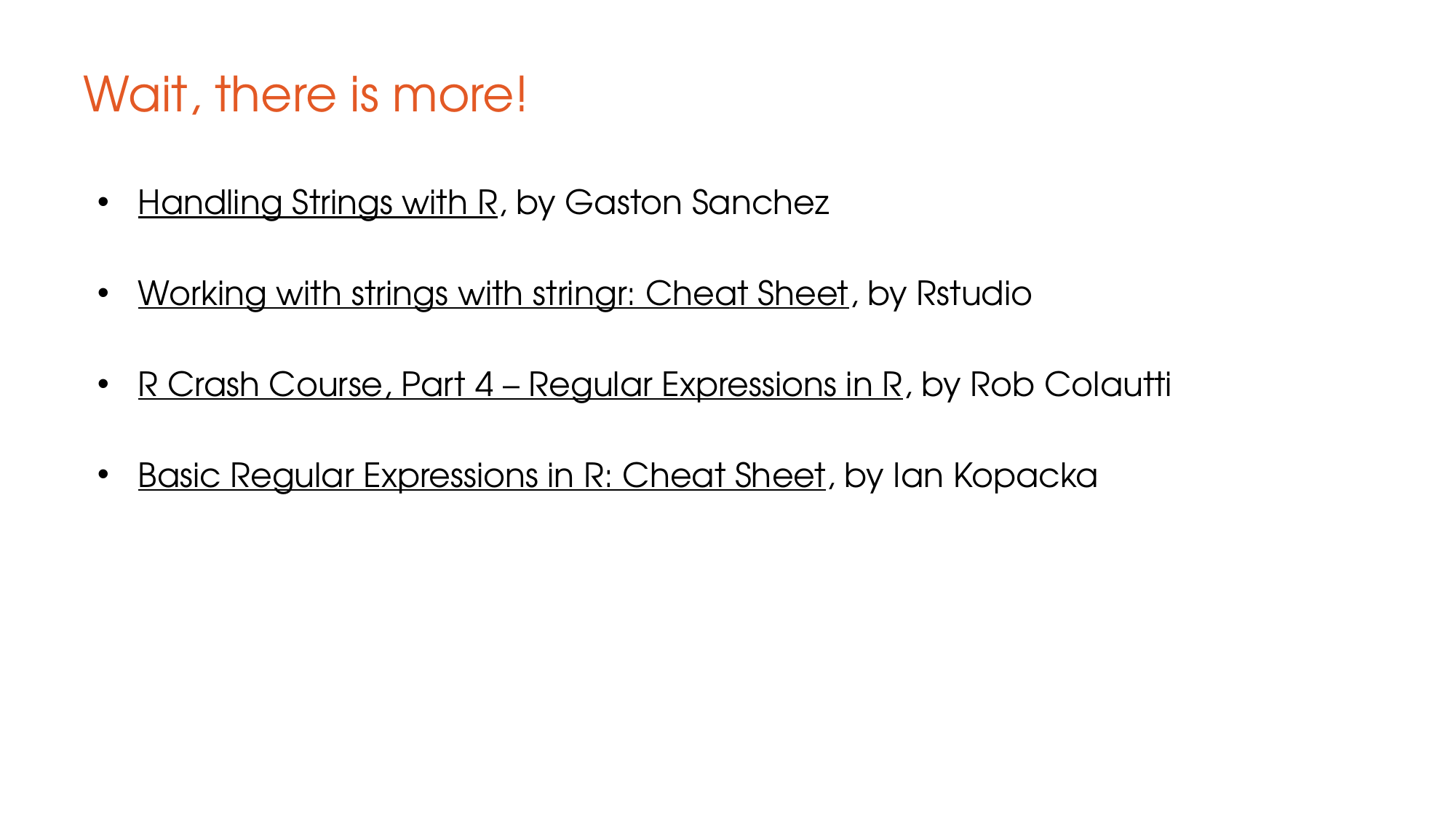

# Wait, there is more!
Handling Strings with R, by Gaston Sanchez

Working with strings with stringr: Cheat Sheet, by Rstudio

R Crash Course, Part 4 – Regular Expressions in R, by Rob Colautti

Basic Regular Expressions in R: Cheat Sheet, by Ian Kopacka